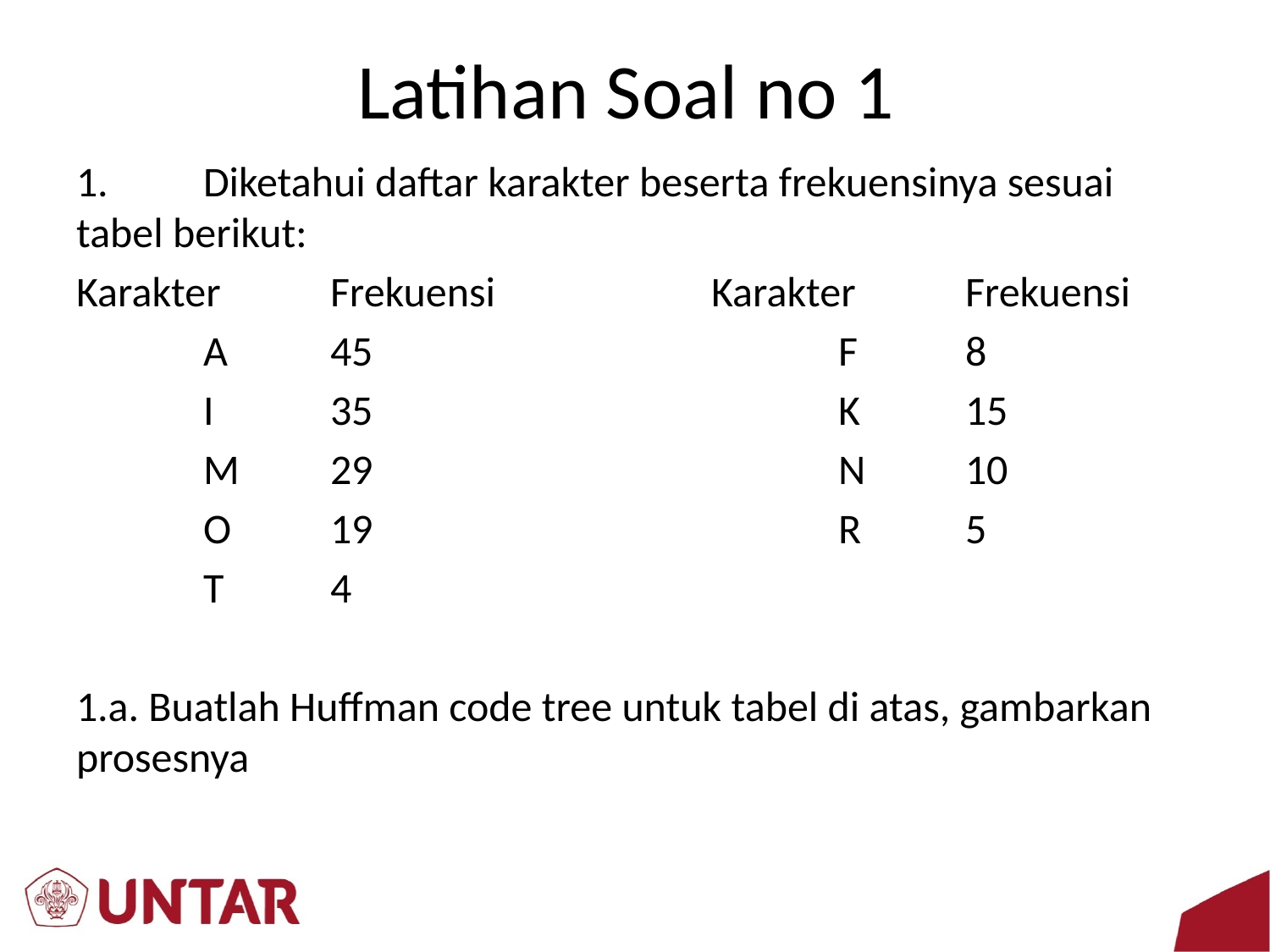

# Latihan Soal no 1
1.	Diketahui daftar karakter beserta frekuensinya sesuai tabel berikut:
Karakter	Frekuensi		Karakter	Frekuensi
	A	45				F	8
	I	35				K	15
	M	29				N	10
	O	19				R	5
	T	4

1.a. Buatlah Huffman code tree untuk tabel di atas, gambarkan prosesnya